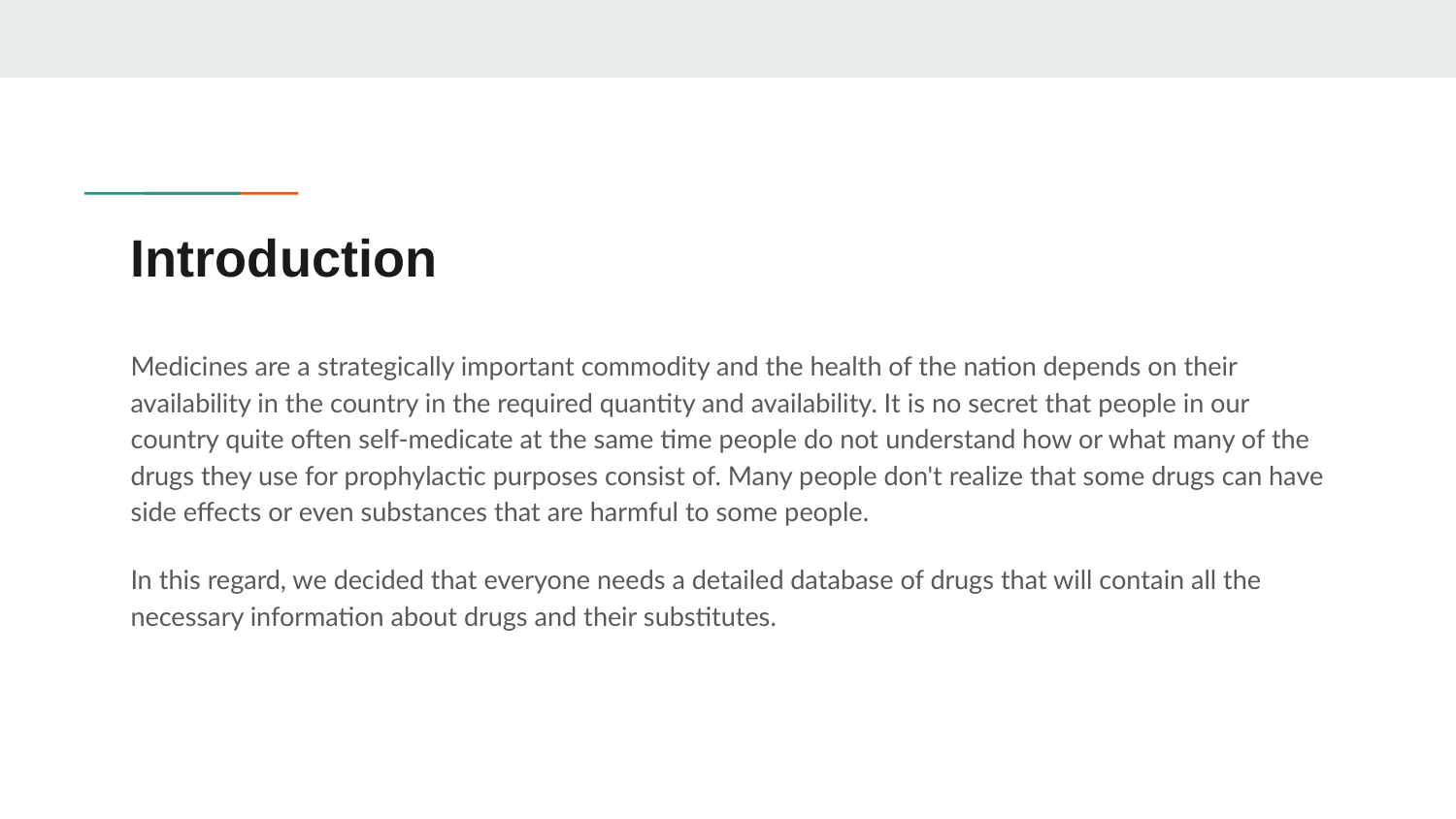

# Introduction
Medicines are a strategically important commodity and the health of the nation depends on their availability in the country in the required quantity and availability. It is no secret that people in our country quite often self-medicate at the same time people do not understand how or what many of the drugs they use for prophylactic purposes consist of. Many people don't realize that some drugs can have side effects or even substances that are harmful to some people.
In this regard, we decided that everyone needs a detailed database of drugs that will contain all the necessary information about drugs and their substitutes.